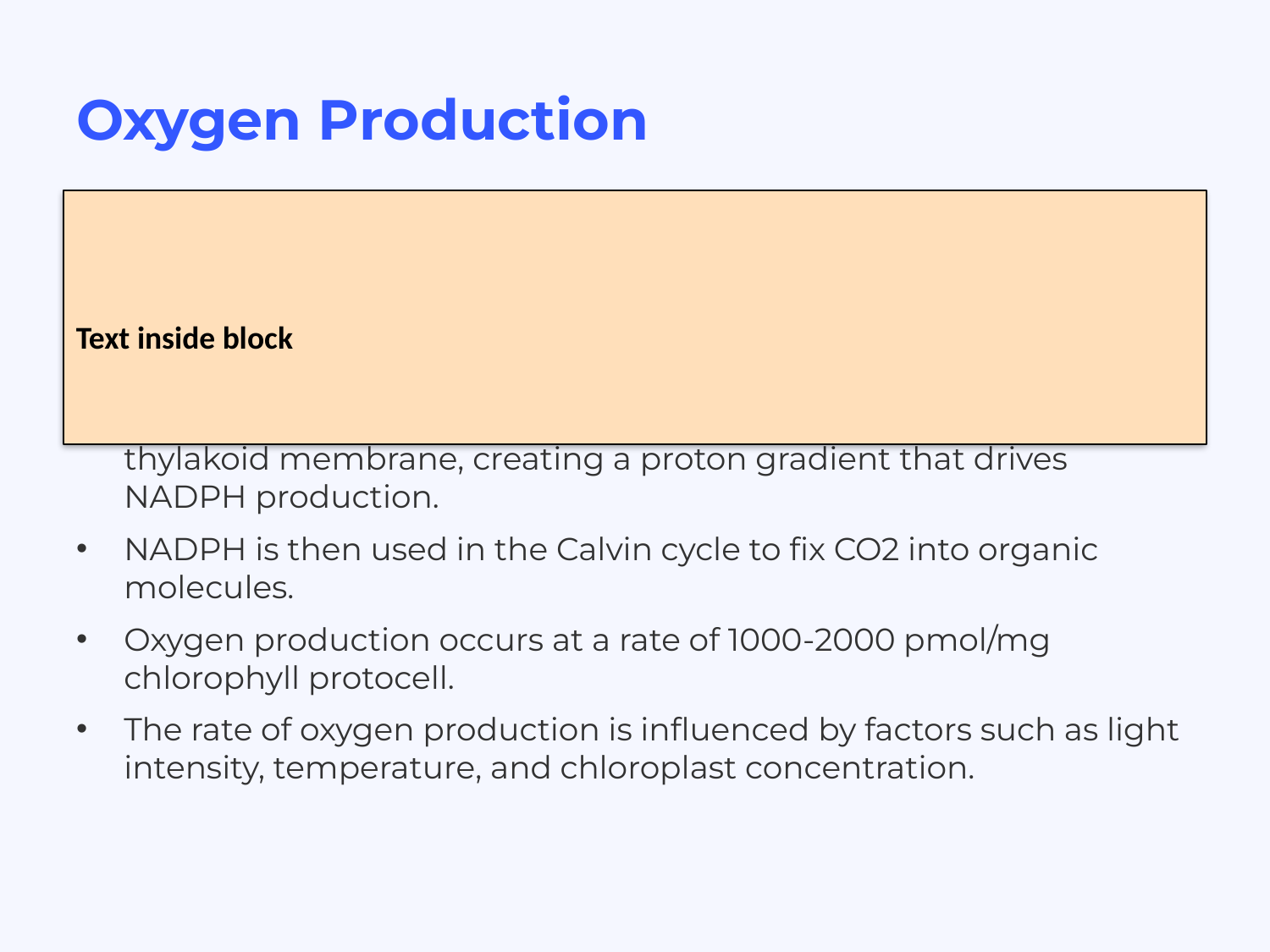

# Oxygen Production

Text inside block

Photosynthesis produces oxygen as a byproduct through the electron transport chain.
The energy from ATP is used to pump electrons across the thylakoid membrane, creating a proton gradient that drives NADPH production.
NADPH is then used in the Calvin cycle to fix CO2 into organic molecules.
Oxygen production occurs at a rate of 1000-2000 pmol/mg chlorophyll protocell.
The rate of oxygen production is influenced by factors such as light intensity, temperature, and chloroplast concentration.